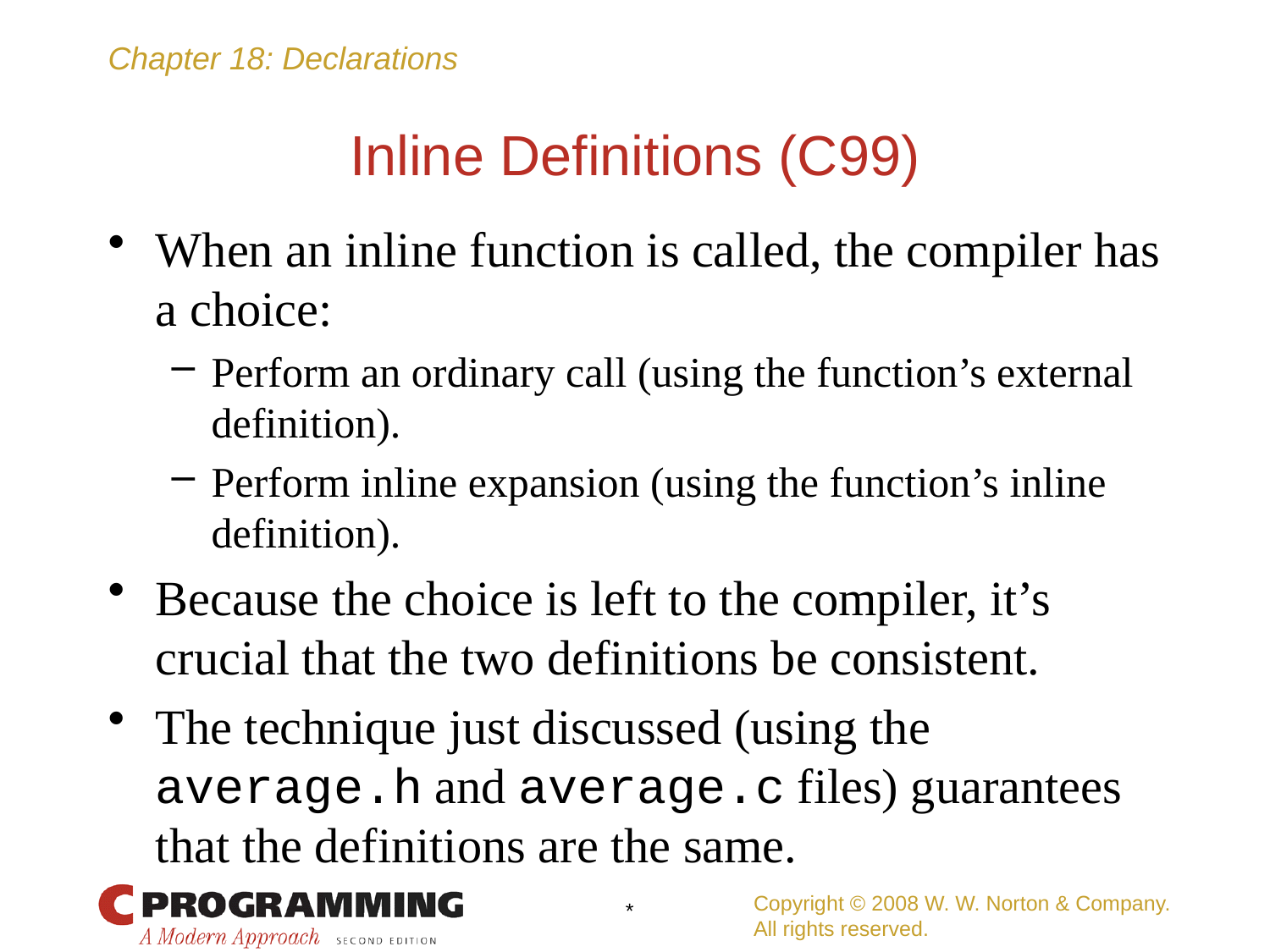

# Inline Definitions (C99)
When an inline function is called, the compiler has a choice:
Perform an ordinary call (using the function’s external definition).
Perform inline expansion (using the function’s inline definition).
Because the choice is left to the compiler, it’s crucial that the two definitions be consistent.
The technique just discussed (using the average.h and average.c files) guarantees that the definitions are the same.
Copyright © 2008 W. W. Norton & Company.
All rights reserved.
*